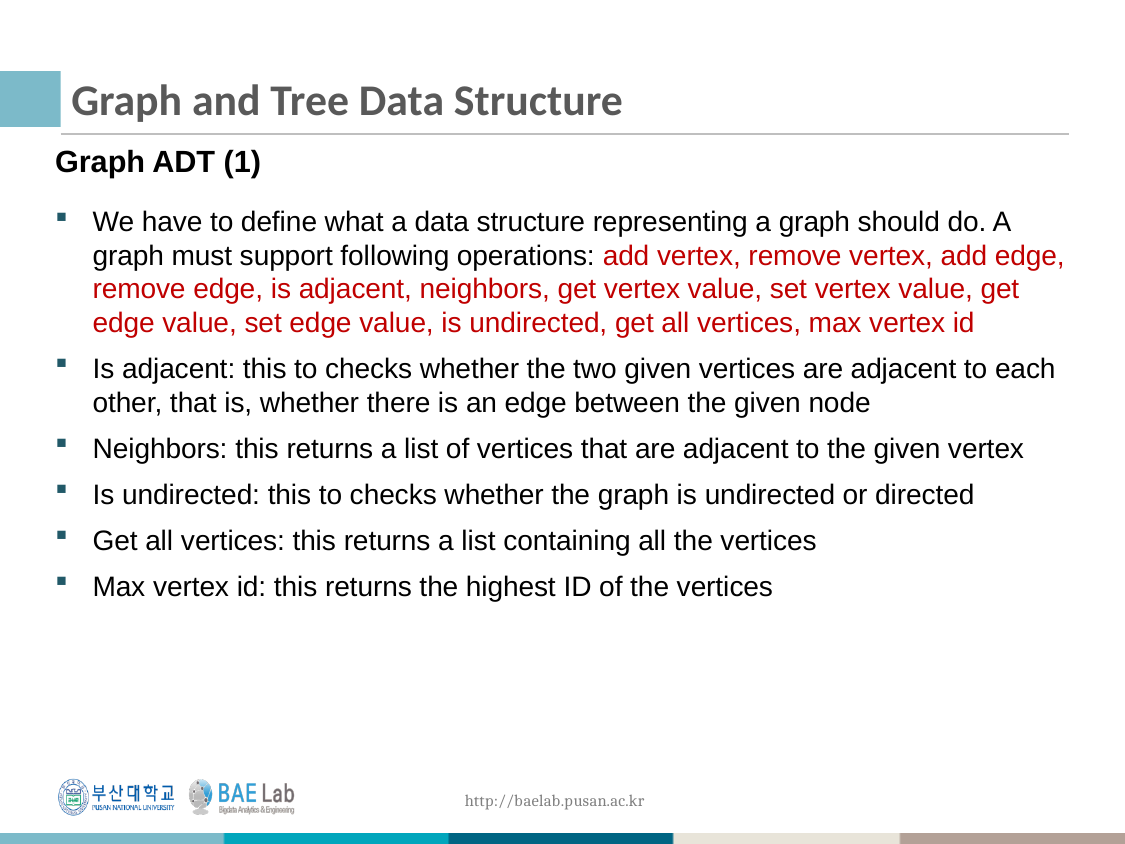

# Graph and Tree Data Structure
Graph ADT (1)
We have to define what a data structure representing a graph should do. A graph must support following operations: add vertex, remove vertex, add edge, remove edge, is adjacent, neighbors, get vertex value, set vertex value, get edge value, set edge value, is undirected, get all vertices, max vertex id
Is adjacent: this to checks whether the two given vertices are adjacent to each other, that is, whether there is an edge between the given node
Neighbors: this returns a list of vertices that are adjacent to the given vertex
Is undirected: this to checks whether the graph is undirected or directed
Get all vertices: this returns a list containing all the vertices
Max vertex id: this returns the highest ID of the vertices